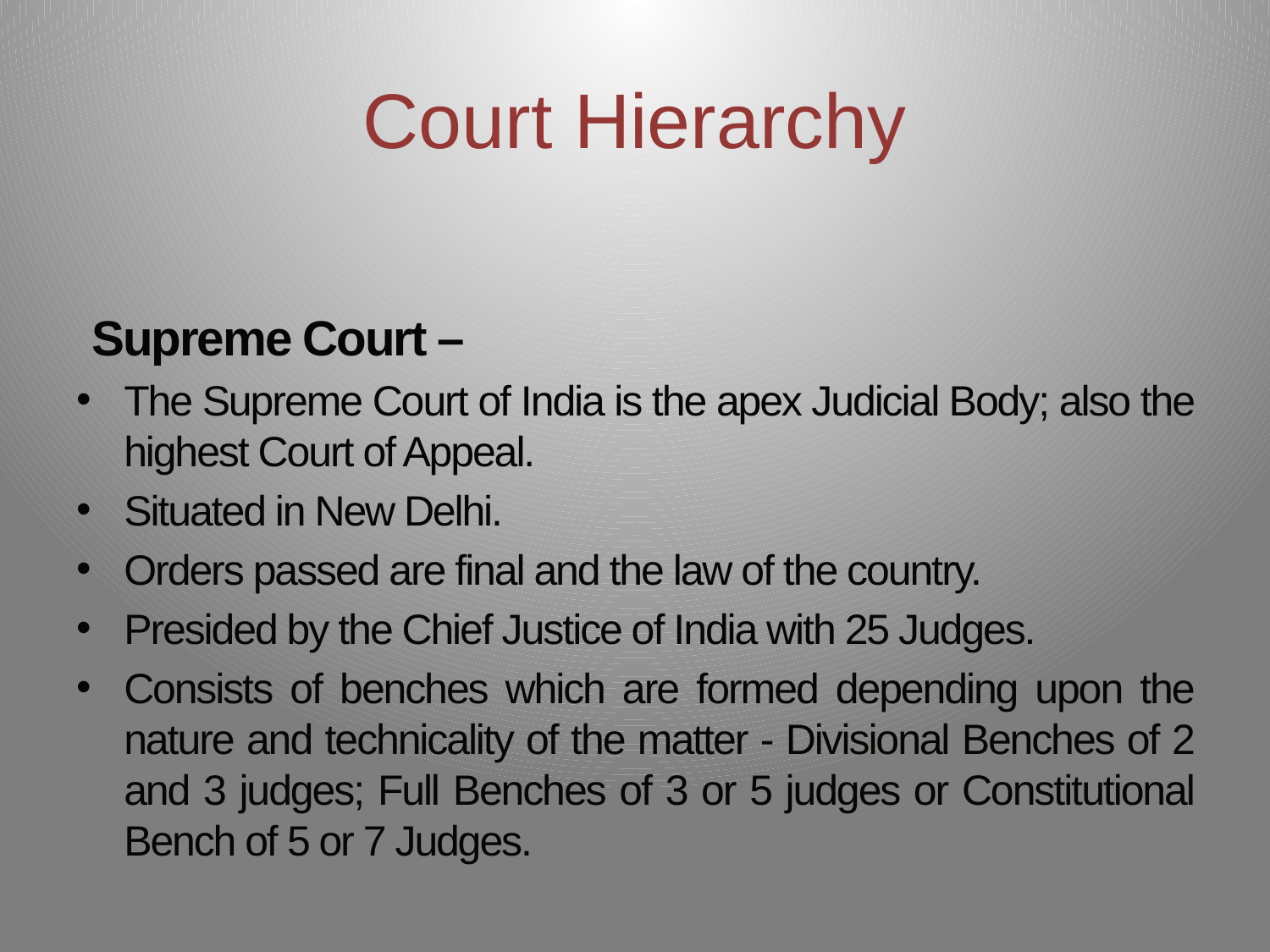

# Court Hierarchy

Supreme Court –
The Supreme Court of India is the apex Judicial Body; also the highest Court of Appeal.
Situated in New Delhi.
Orders passed are final and the law of the country.
Presided by the Chief Justice of India with 25 Judges.
Consists of benches which are formed depending upon the nature and technicality of the matter - Divisional Benches of 2 and 3 judges; Full Benches of 3 or 5 judges or Constitutional Bench of 5 or 7 Judges.